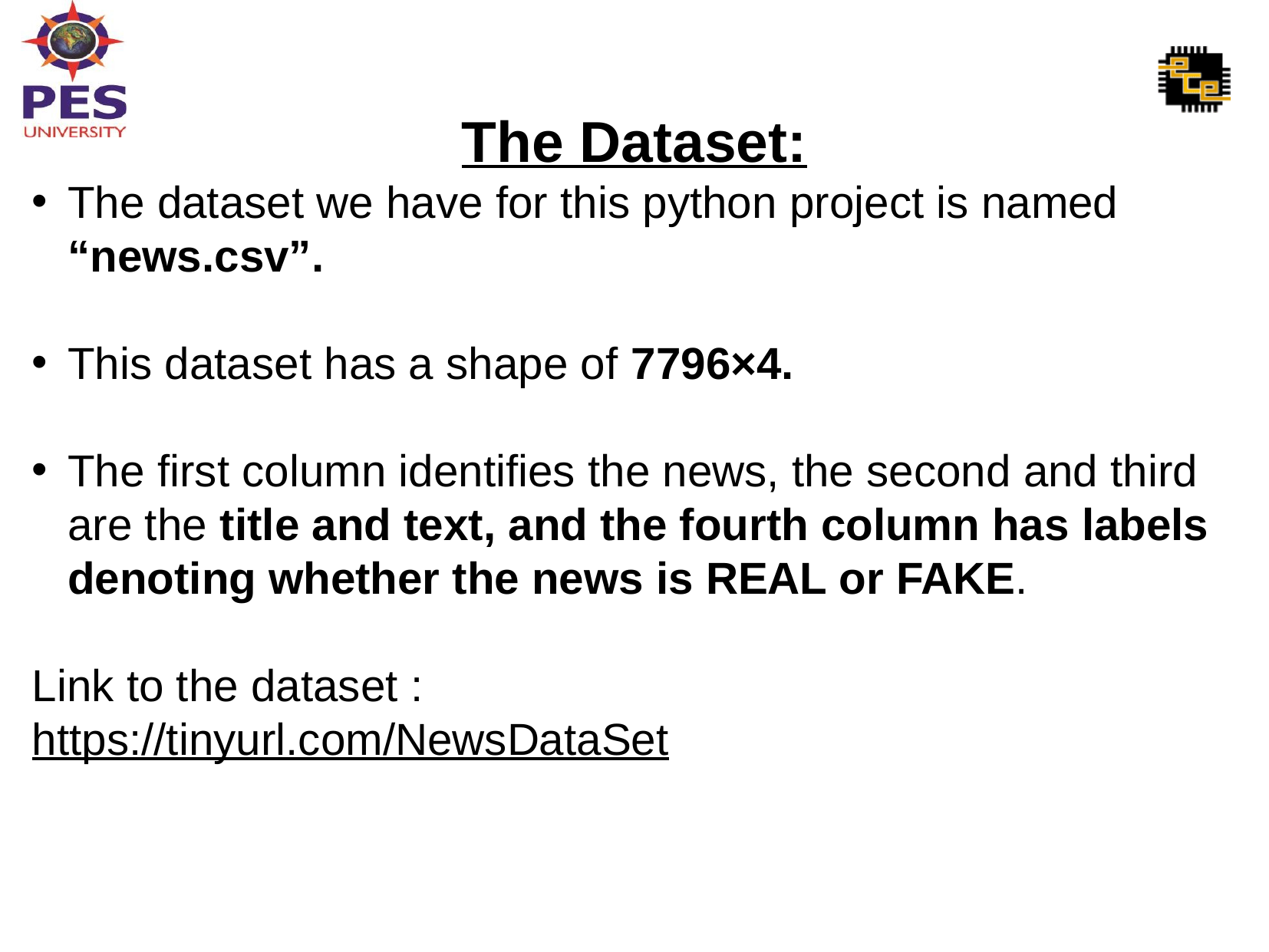

The Dataset:
The dataset we have for this python project is named “news.csv”.

This dataset has a shape of 7796×4.

The first column identifies the news, the second and third are the title and text, and the fourth column has labels denoting whether the news is REAL or FAKE.

Link to the dataset :
https://tinyurl.com/NewsDataSet